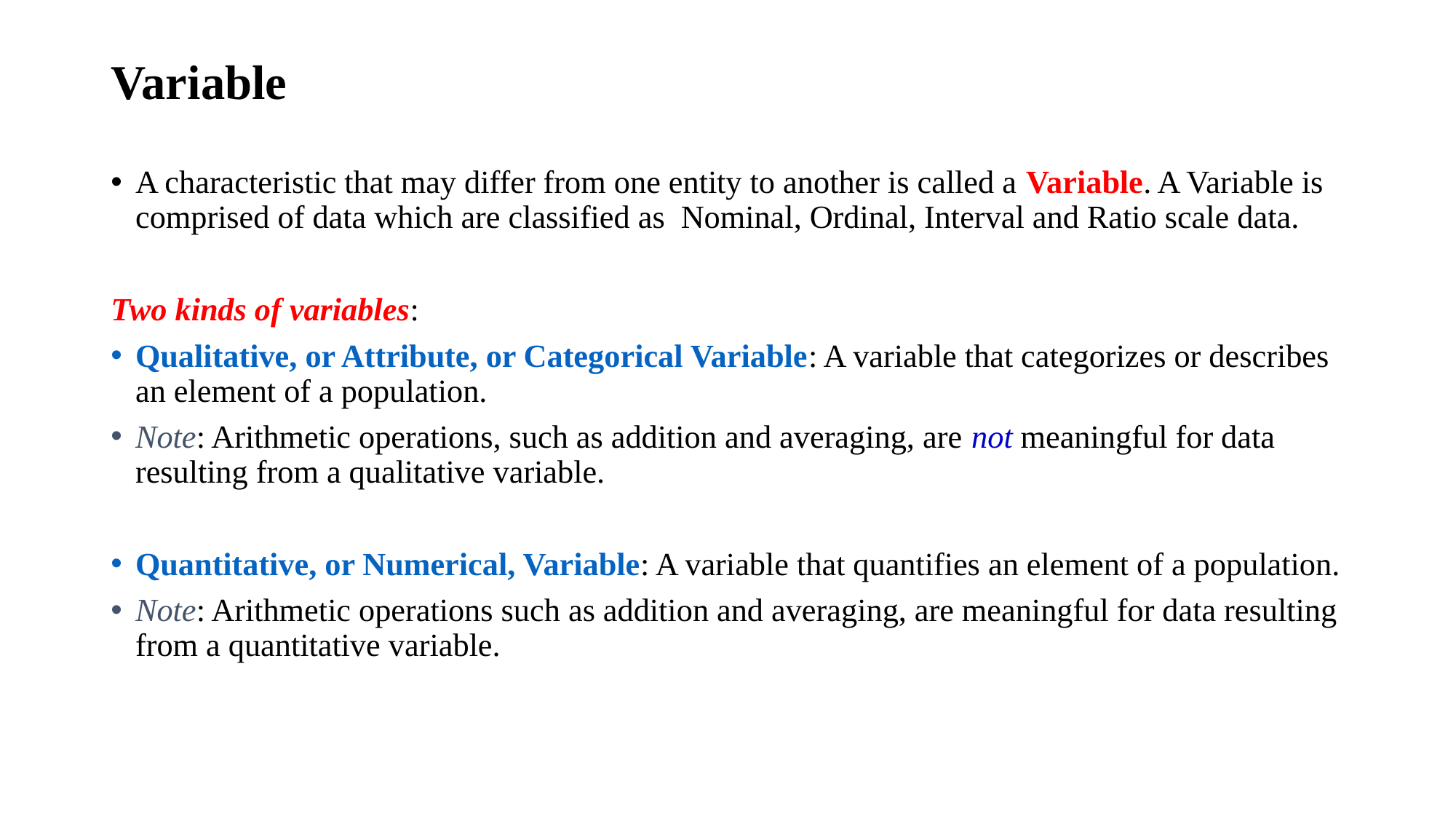

# Variable
A characteristic that may differ from one entity to another is called a Variable. A Variable is comprised of data which are classified as  Nominal, Ordinal, Interval and Ratio scale data.

Two kinds of variables:
Qualitative, or Attribute, or Categorical Variable: A variable that categorizes or describes an element of a population.
Note: Arithmetic operations, such as addition and averaging, are not meaningful for data resulting from a qualitative variable.

Quantitative, or Numerical, Variable: A variable that quantifies an element of a population.
Note: Arithmetic operations such as addition and averaging, are meaningful for data resulting from a quantitative variable.